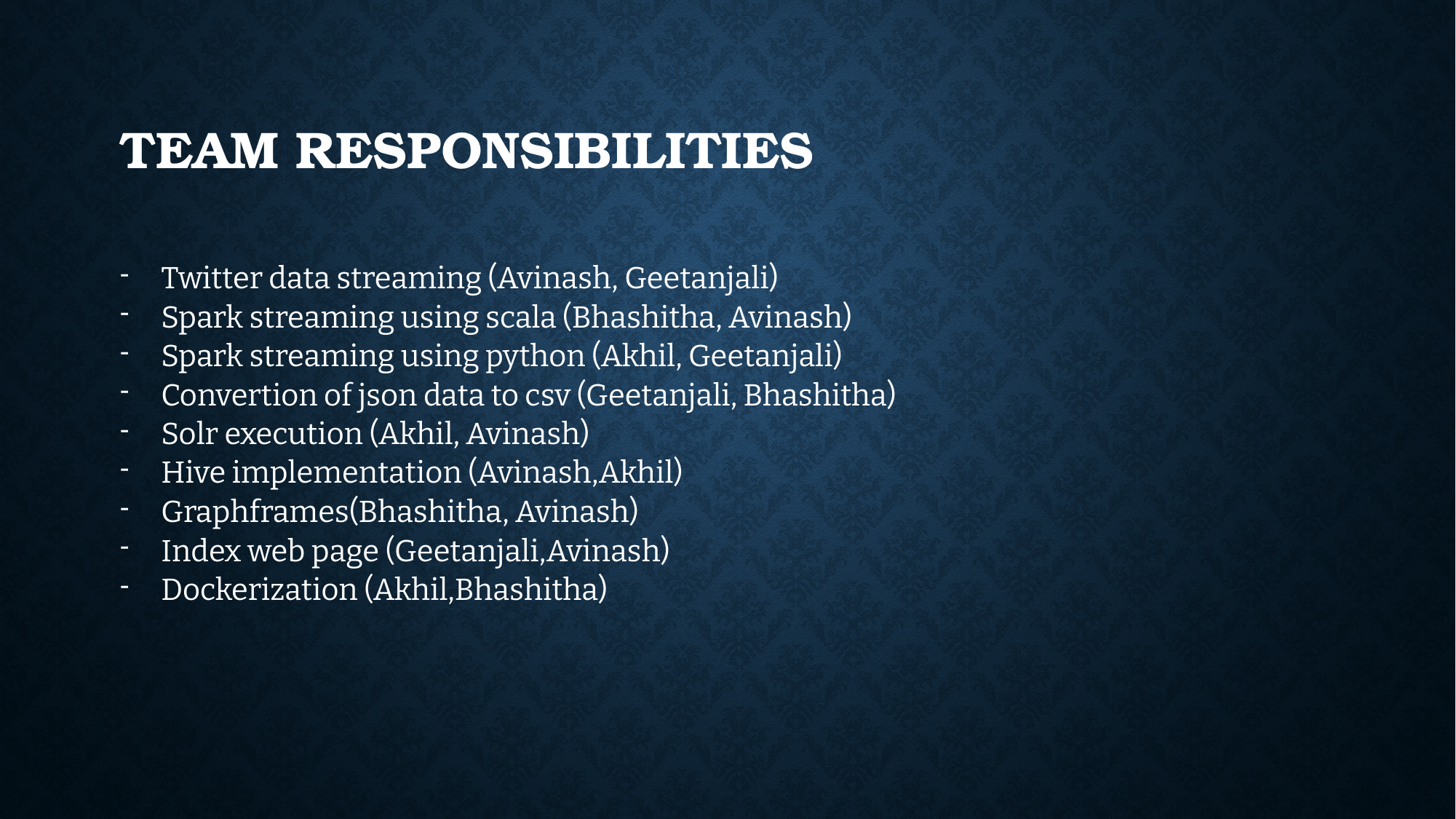

# TEAM RESPONSIBILITIES
Twitter data streaming (Avinash, Geetanjali)
Spark streaming using scala (Bhashitha, Avinash)
Spark streaming using python (Akhil, Geetanjali)
Convertion of json data to csv (Geetanjali, Bhashitha)
Solr execution (Akhil, Avinash)
Hive implementation (Avinash,Akhil)
Graphframes(Bhashitha, Avinash)
Index web page (Geetanjali,Avinash)
Dockerization (Akhil,Bhashitha)